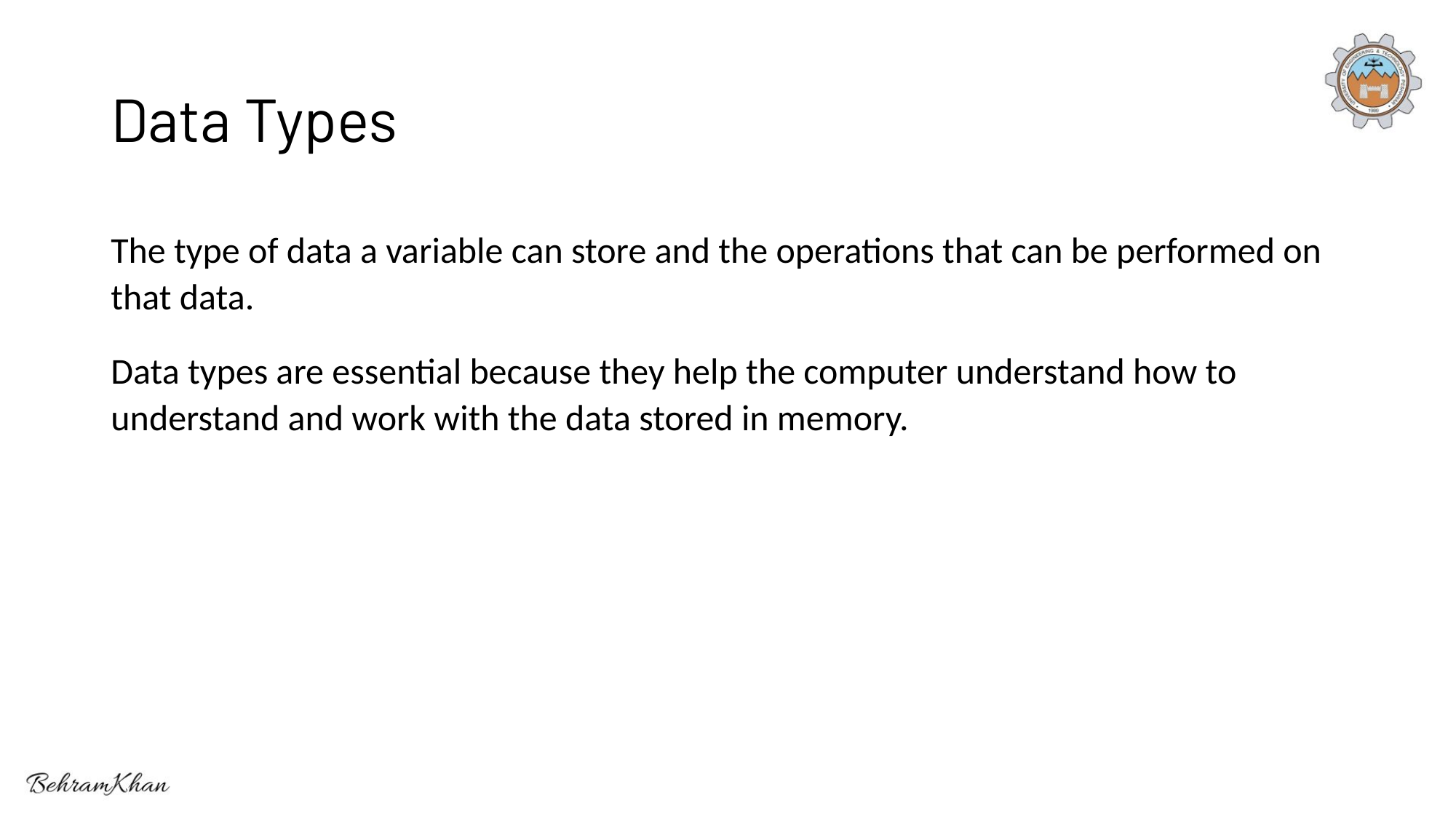

# Data Types
The type of data a variable can store and the operations that can be performed on that data.
Data types are essential because they help the computer understand how to understand and work with the data stored in memory.